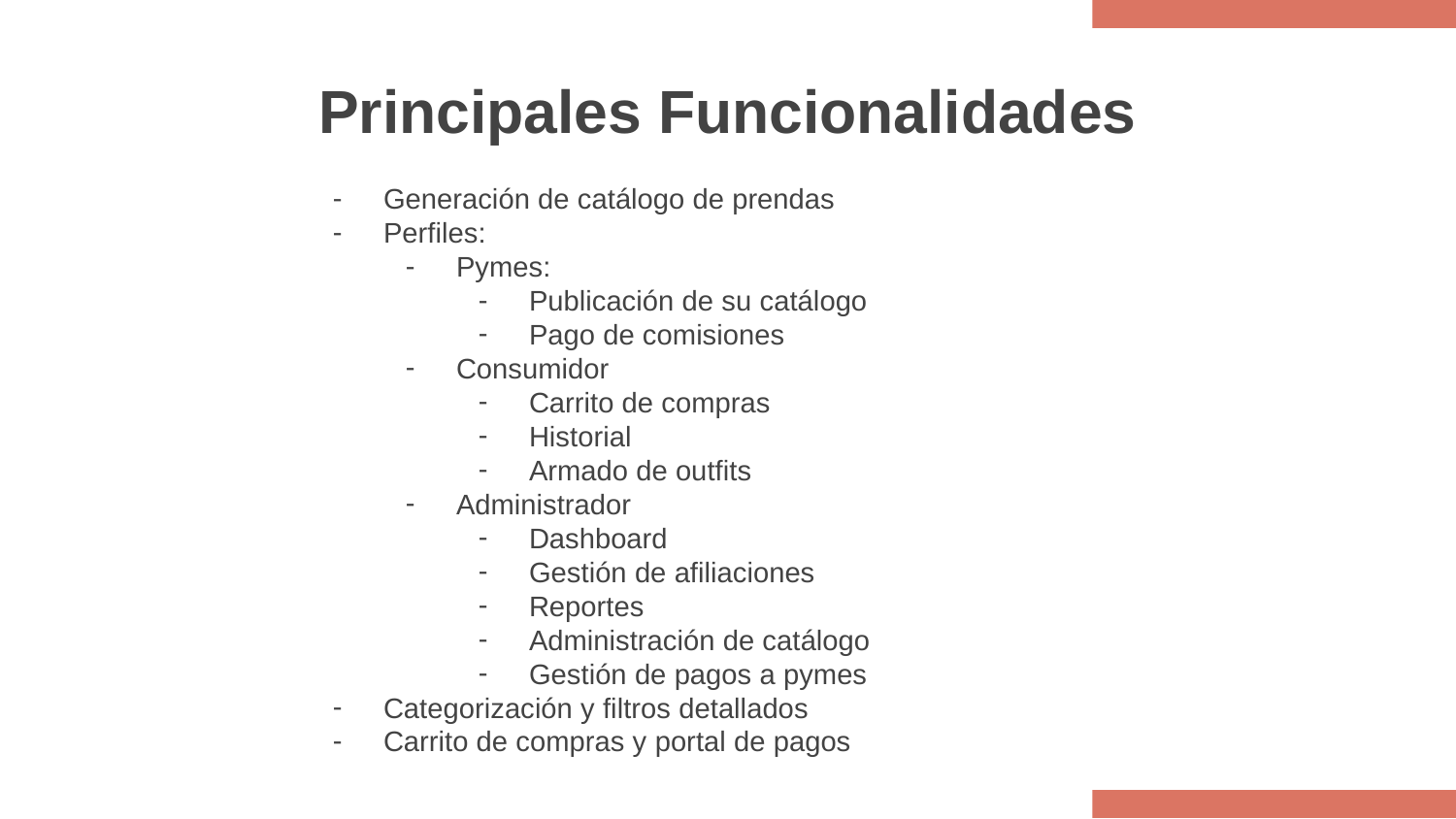

# Principales Funcionalidades
Generación de catálogo de prendas
Perfiles:
Pymes:
Publicación de su catálogo
Pago de comisiones
Consumidor
Carrito de compras
Historial
Armado de outfits
Administrador
Dashboard
Gestión de afiliaciones
Reportes
Administración de catálogo
Gestión de pagos a pymes
Categorización y filtros detallados
Carrito de compras y portal de pagos